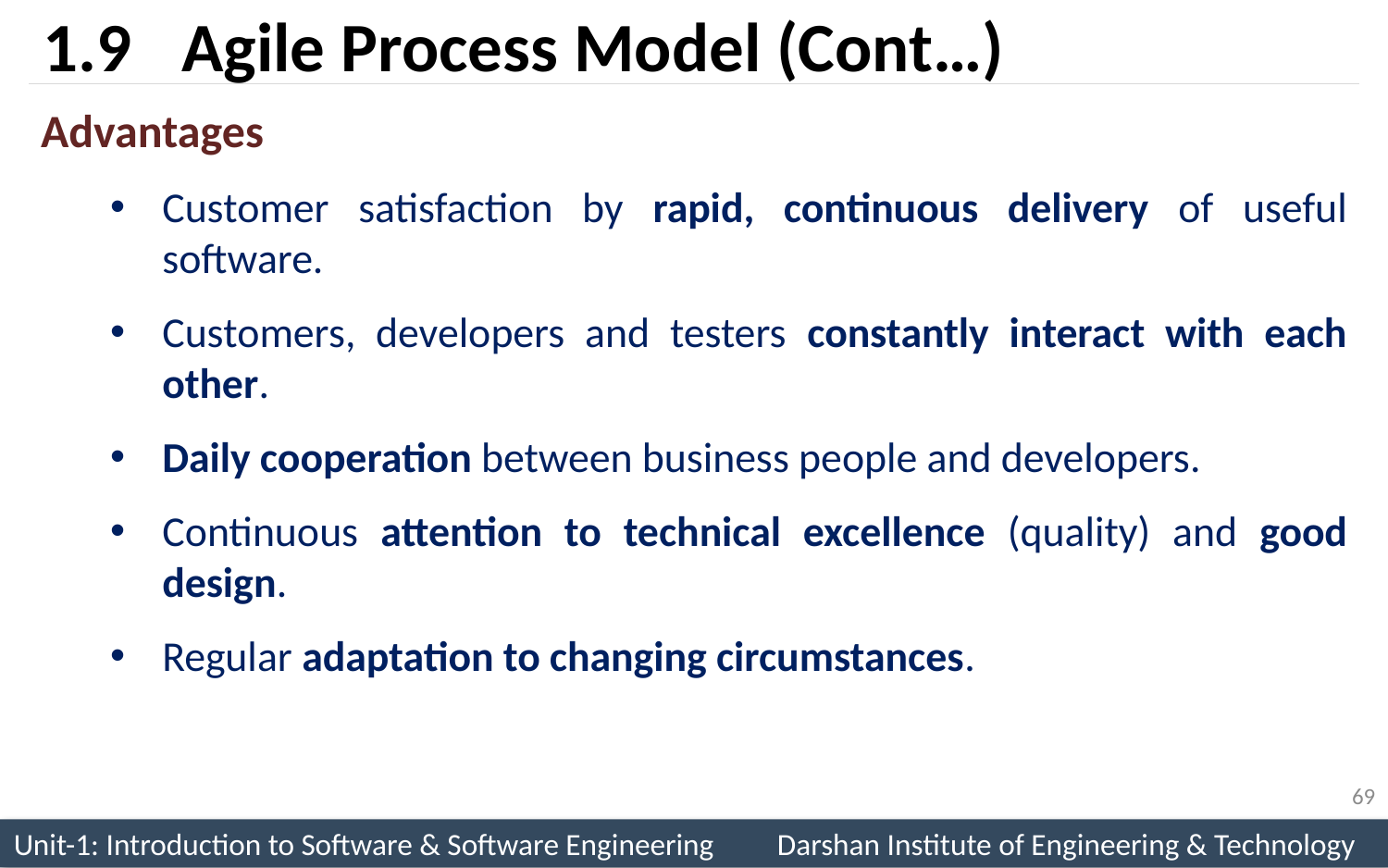

# 1.9	Agile Process Model (Cont…)
Advantages
Customer satisfaction by rapid, continuous delivery of useful software.
Customers, developers and testers constantly interact with each other.
Daily cooperation between business people and developers.
Continuous attention to technical excellence (quality) and good design.
Regular adaptation to changing circumstances.
69